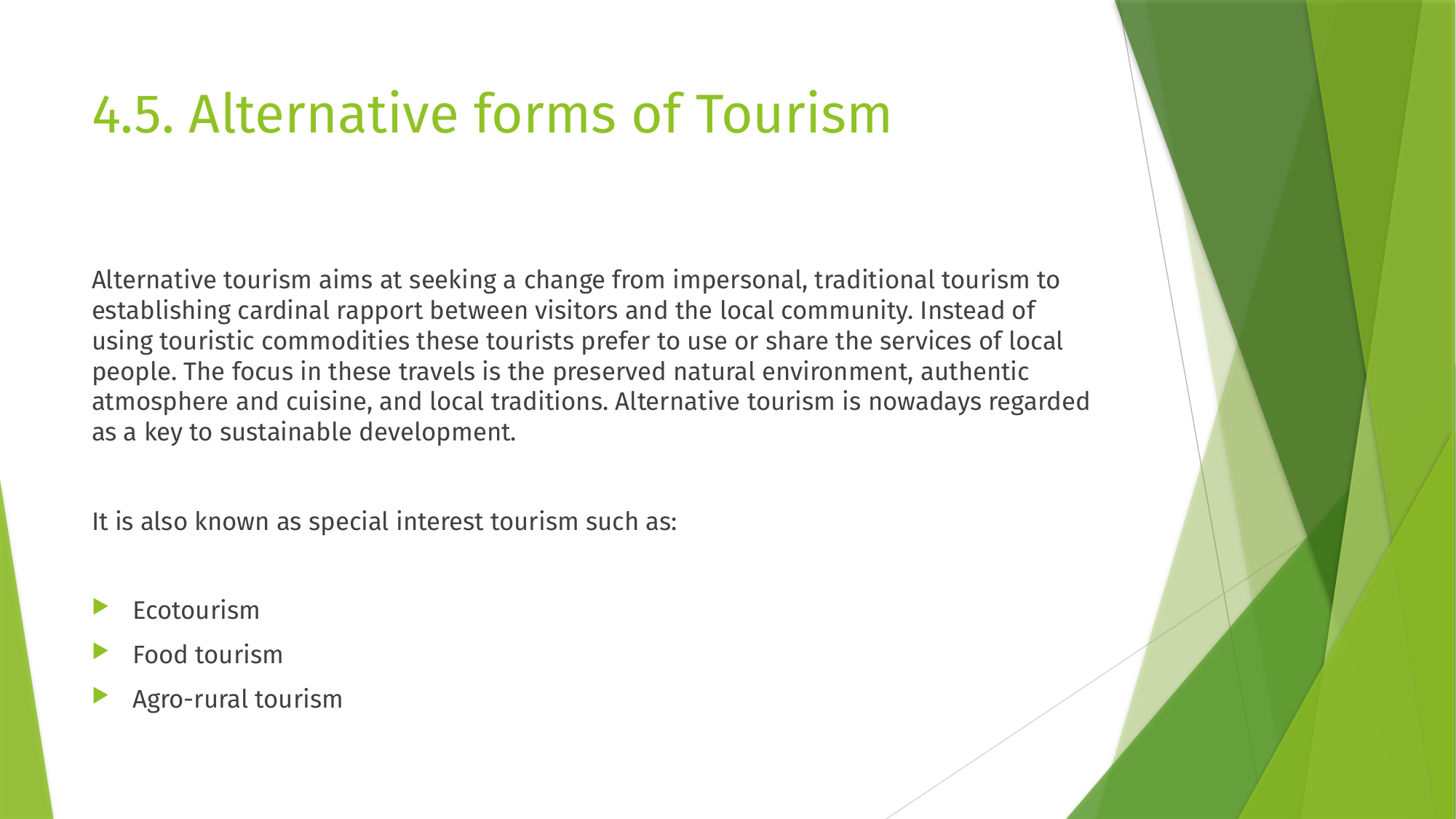

# 4.5. Alternative forms of Tourism
Alternative tourism aims at seeking a change from impersonal, traditional tourism to establishing cardinal rapport between visitors and the local community. Instead of using touristic commodities these tourists prefer to use or share the services of local people. The focus in these travels is the preserved natural environment, authentic atmosphere and cuisine, and local traditions. Alternative tourism is nowadays regarded as a key to sustainable development.

It is also known as special interest tourism such as:

Ecotourism
Food tourism
Agro-rural tourism